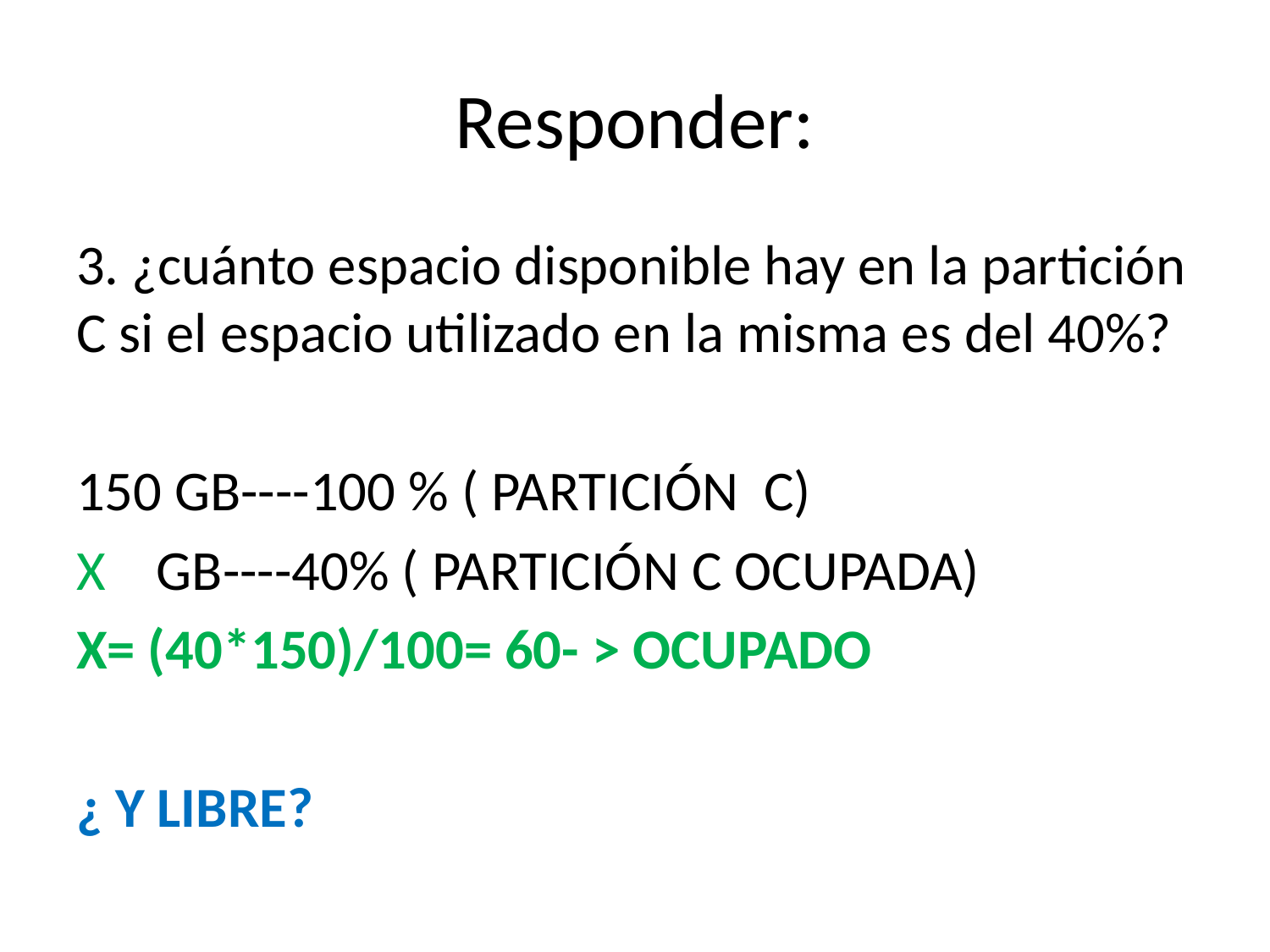

# Responder:
3. ¿cuánto espacio disponible hay en la partición C si el espacio utilizado en la misma es del 40%?

150 GB----100 % ( PARTICIÓN  C)
X    GB----40% ( PARTICIÓN C OCUPADA)
X= (40*150)/100= 60- > OCUPADO

¿ Y LIBRE?